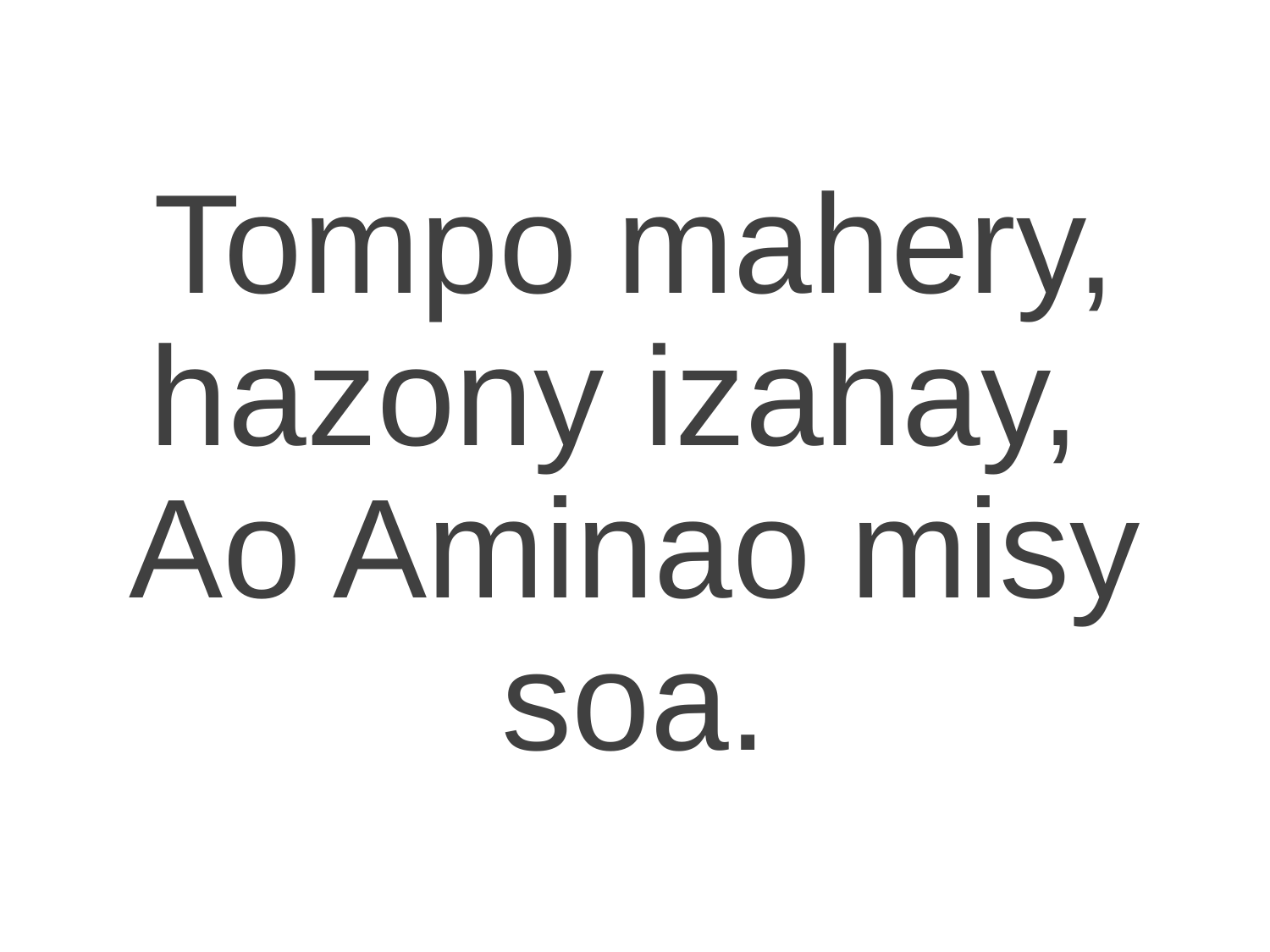

Tompo mahery, hazony izahay,
Ao Aminao misy soa.